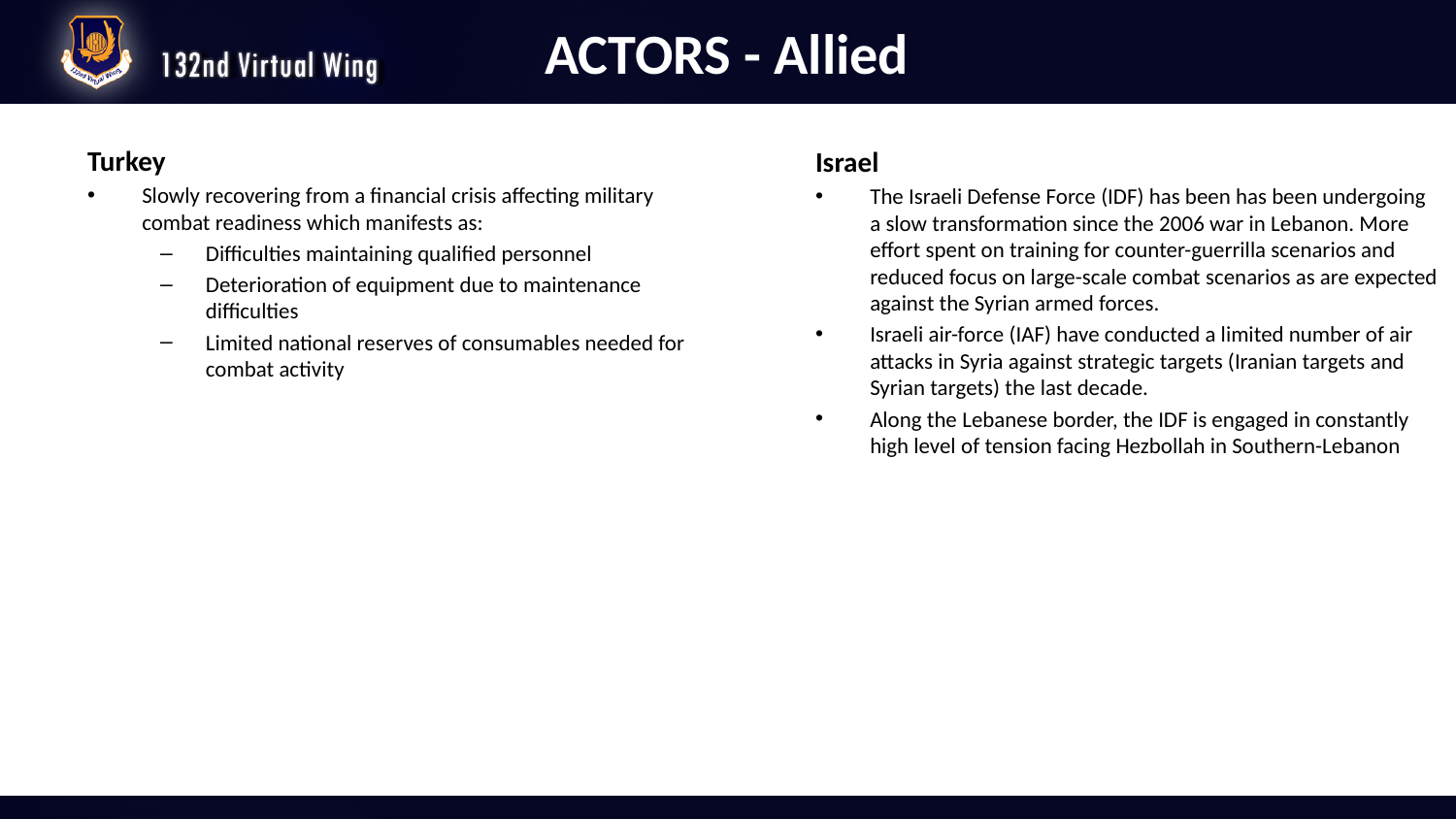

# ACTORS - Allied
Turkey
Slowly recovering from a financial crisis affecting military combat readiness which manifests as:
Difficulties maintaining qualified personnel
Deterioration of equipment due to maintenance difficulties
Limited national reserves of consumables needed for combat activity
Israel
The Israeli Defense Force (IDF) has been has been undergoing a slow transformation since the 2006 war in Lebanon. More effort spent on training for counter-guerrilla scenarios and reduced focus on large-scale combat scenarios as are expected against the Syrian armed forces.
Israeli air-force (IAF) have conducted a limited number of air attacks in Syria against strategic targets (Iranian targets and Syrian targets) the last decade.
Along the Lebanese border, the IDF is engaged in constantly high level of tension facing Hezbollah in Southern-Lebanon